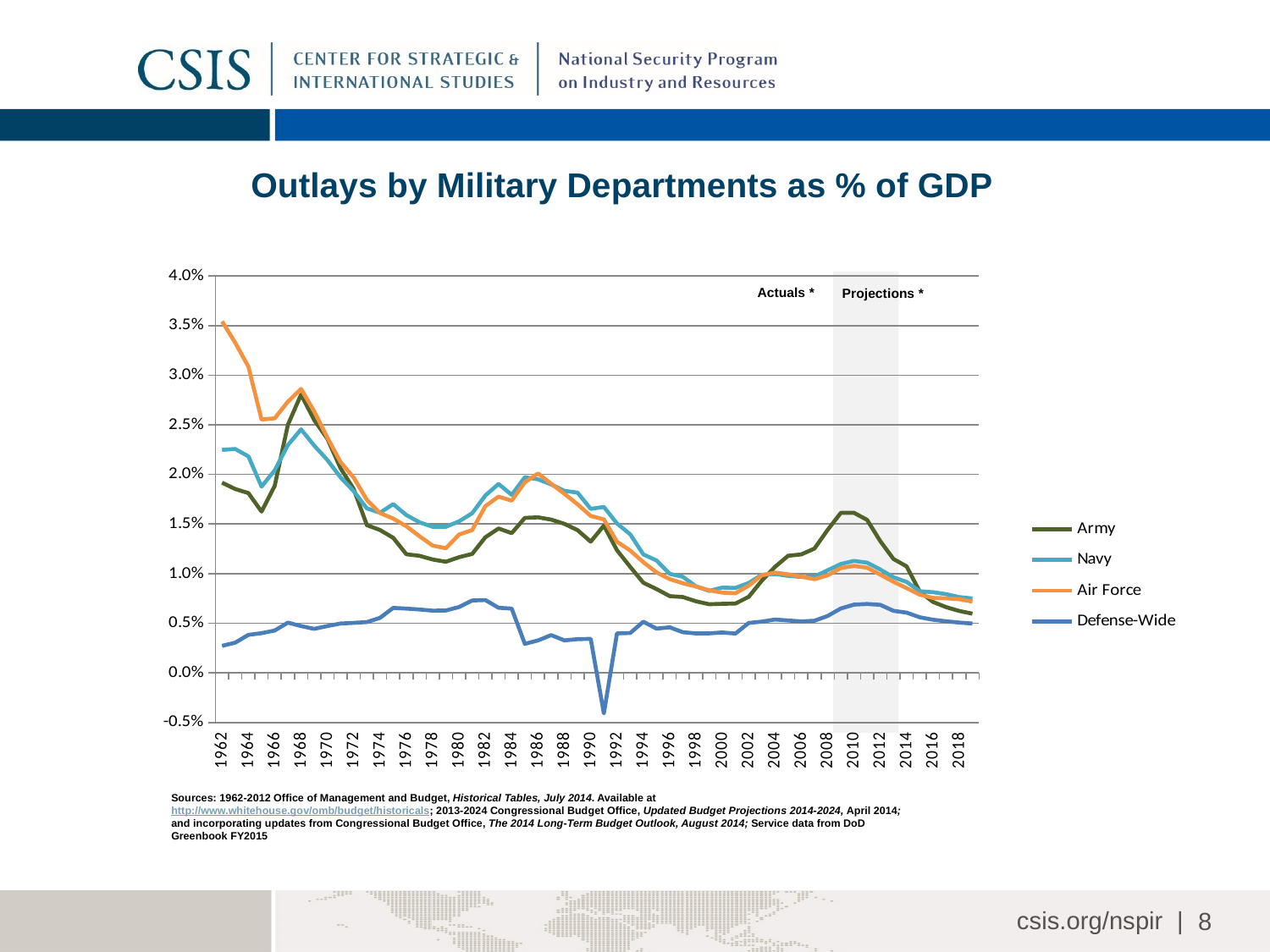

Outlays by Military Departments as % of GDP

### Chart

| Category | Army | Navy | Air Force | Defense-Wide |
|---|---|---|---|---|
| 1962 | 0.019165104787868464 | 0.022475719884137 | 0.03542341114329528 | 0.0027210768444368726 |
| 1963 | 0.01853059906345875 | 0.022562570644275796 | 0.03327950912320363 | 0.0030405296302276775 |
| 1964 | 0.018118871624679442 | 0.021822295972243184 | 0.03085834967566753 | 0.0038271232463418328 |
| 1965 | 0.016254397073308006 | 0.018768819473758268 | 0.025532573519065717 | 0.004000281412691713 |
| 1966 | 0.018841284051669016 | 0.02041437523980049 | 0.025661849341348 | 0.004265251310909325 |
| 1967 | 0.025003579098067285 | 0.02296110713433548 | 0.027334764972560245 | 0.005059651634454784 |
| 1968 | 0.028046258200822866 | 0.02454353385966863 | 0.028615589903258087 | 0.004711442232847772 |
| 1969 | 0.025484068003664876 | 0.022910516135600127 | 0.026358546268960604 | 0.004433472462587807 |
| 1970 | 0.02359069678772281 | 0.0214517205223525 | 0.023703174149270808 | 0.004716423601181968 |
| 1971 | 0.020617350129545256 | 0.01970070579826678 | 0.02124363441436613 | 0.004972750826409363 |
| 1972 | 0.018528905289052894 | 0.018315703157031567 | 0.01967937679376794 | 0.005039770397703979 |
| 1973 | 0.014885693215339234 | 0.01657079646017699 | 0.017424041297935105 | 0.00511873156342183 |
| 1974 | 0.014395774458350157 | 0.0161378011034854 | 0.016100121114251114 | 0.005546359843897188 |
| 1975 | 0.013609834844157464 | 0.01700794734881411 | 0.015548242890848132 | 0.006547249472246371 |
| 1976 | 0.011952186784337822 | 0.015897894207674693 | 0.014771825950957941 | 0.006470982516896611 |
| 1977 | 0.011792052849536582 | 0.015172056793531848 | 0.013762078485505822 | 0.006383356339972393 |
| 1978 | 0.011420858572557285 | 0.014715125976648234 | 0.01282459836713195 | 0.006268984285839698 |
| 1979 | 0.011194552529182882 | 0.014713229571984435 | 0.012559143968871594 | 0.006284824902723737 |
| 1980 | 0.011656536041189932 | 0.015271024027459956 | 0.013935926773455377 | 0.006634010297482837 |
| 1981 | 0.011986999745093043 | 0.016085266377772113 | 0.014388541932194746 | 0.0072951185317359155 |
| 1982 | 0.013663960892000363 | 0.01787682187151091 | 0.016800748362956038 | 0.007339086876489937 |
| 1983 | 0.014549151393634751 | 0.019034198412922542 | 0.017761147665979502 | 0.006558414052130695 |
| 1984 | 0.014079892734264318 | 0.01794171220400729 | 0.017359846184982798 | 0.006479204614450519 |
| 1985 | 0.01562101910828026 | 0.01971642000749345 | 0.01919913825402773 | 0.0029215061820906715 |
| 1986 | 0.015675800798042372 | 0.01950838826304535 | 0.020102731421264973 | 0.003273296444081921 |
| 1987 | 0.015444697714297668 | 0.018990986846232676 | 0.019060206194190597 | 0.0038049729187143197 |
| 1988 | 0.015019495257124016 | 0.018344939962367364 | 0.018052026148862293 | 0.0032740393008865013 |
| 1989 | 0.014384380610412927 | 0.018163554757630165 | 0.016997486535008977 | 0.0033953321364452427 |
| 1990 | 0.013223717580225204 | 0.016522672708213573 | 0.01581611605180401 | 0.003427450715179387 |
| 1991 | 0.01483698854337152 | 0.016723404255319155 | 0.015468085106382982 | -0.004084124386252047 |
| 1992 | 0.012355043747183242 | 0.015052449997668891 | 0.013212581783144516 | 0.003975787527002036 |
| 1993 | 0.010682129243991824 | 0.013968417489587782 | 0.012333073334412581 | 0.004016100310527014 |
| 1994 | 0.009079163077607049 | 0.011937953263497182 | 0.011154658367834618 | 0.005150045847342243 |
| 1995 | 0.008450015164901823 | 0.01132884100589453 | 0.010127385175319453 | 0.004459799823295928 |
| 1996 | 0.007731220936791048 | 0.009975433362997131 | 0.009447877367358963 | 0.004588696840178985 |
| 1997 | 0.007645346095812902 | 0.009677715956242927 | 0.009032204828366657 | 0.004096685213127122 |
| 1998 | 0.007212444722383528 | 0.008715660874614733 | 0.008699915129316121 | 0.0039751864921606294 |
| 1999 | 0.006913285684254784 | 0.008261299138112256 | 0.008320159764557494 | 0.003978347698129074 |
| 2000 | 0.006954599172739808 | 0.008588142603899942 | 0.008084695686428996 | 0.004069430766200512 |
| 2001 | 0.006988191211536279 | 0.00855796525491087 | 0.008026475152340945 | 0.003960391355361266 |
| 2002 | 0.0076588782469621496 | 0.009058128205599572 | 0.008783664540323921 | 0.00502628821442359 |
| 2003 | 0.009286041997529559 | 0.009883271572260457 | 0.009842862184577375 | 0.0051629610022939825 |
| 2004 | 0.01067258305970705 | 0.009956495488267846 | 0.01010379878749783 | 0.005370656785794042 |
| 2005 | 0.011800395640200153 | 0.00978146697180094 | 0.009925061091501495 | 0.005276288739769599 |
| 2006 | 0.011935542793681413 | 0.00966397790539652 | 0.009696053073809422 | 0.0051836102465184905 |
| 2007 | 0.012524555145236623 | 0.009713226619383035 | 0.009442439388756645 | 0.00525462655934771 |
| 2008 | 0.014405229023929086 | 0.010331930523647845 | 0.009825292590860731 | 0.005732680044185117 |
| 2009 | 0.016122550924127215 | 0.0109693622689682 | 0.010566895154576234 | 0.006489565410445691 |
| 2010 | 0.016132685208972784 | 0.011282434387549525 | 0.010783631028841084 | 0.006877374690698651 |
| 2011 | 0.015417135132676073 | 0.011104626602803648 | 0.010598813291653401 | 0.006939969194975014 |
| 2012 | 0.013272110449727233 | 0.010418784406804934 | 0.0098956145692237 | 0.006856942252488475 |
| 2013 | 0.011479737854737855 | 0.009629509379509382 | 0.009183501683501684 | 0.006250841750841752 |
| 2014 | 0.010727219863929757 | 0.009165435831831138 | 0.008537651916031867 | 0.006070128510786767 |
| 2015 | 0.00818230876216968 | 0.008227371349095965 | 0.00787354659248957 | 0.005601724617524341 |
| 2016 | 0.007155781018812091 | 0.008130046501796663 | 0.007553371380257875 | 0.005351564151342212 |
| 2017 | 0.0066262255518125595 | 0.007933179144250593 | 0.007517019457991856 | 0.0051969430338378005 |
| 2018 | 0.006233692514912452 | 0.0076342120454108145 | 0.007419424668077739 | 0.005064700788916683 |
| 2019 | 0.005965461588121371 | 0.007502951212763996 | 0.0071805312182975185 | 0.004972931845430233 |
Actuals *
Projections *
Sources: 1962-2012 Office of Management and Budget, Historical Tables, July 2014. Available at http://www.whitehouse.gov/omb/budget/historicals; 2013-2024 Congressional Budget Office, Updated Budget Projections 2014-2024, April 2014; and incorporating updates from Congressional Budget Office, The 2014 Long-Term Budget Outlook, August 2014; Service data from DoD Greenbook FY2015
8